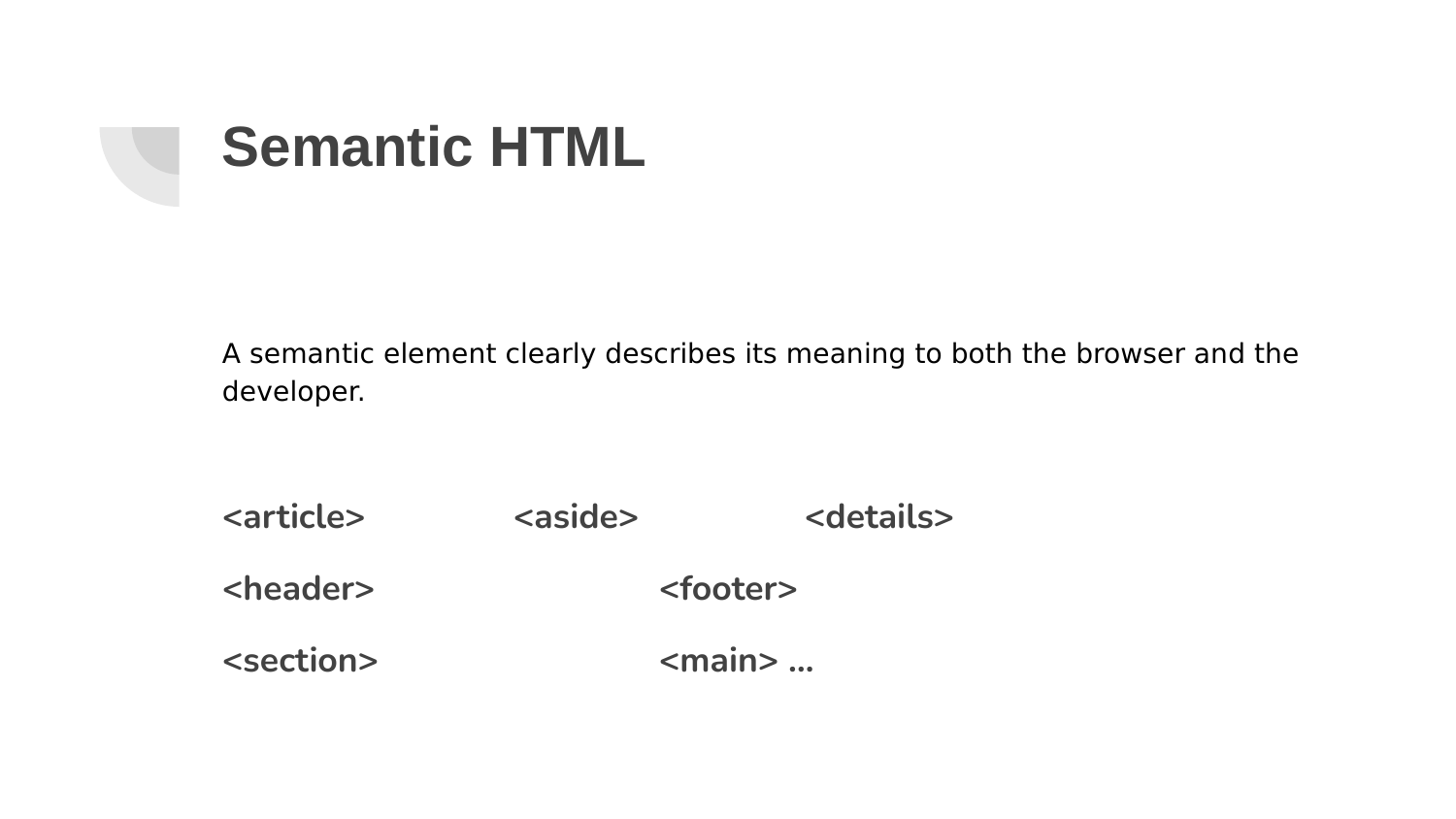

# Semantic HTML
A semantic element clearly describes its meaning to both the browser and the developer.

<article>		<aside>		<details>
<header>		<footer>
<section>		<main> …